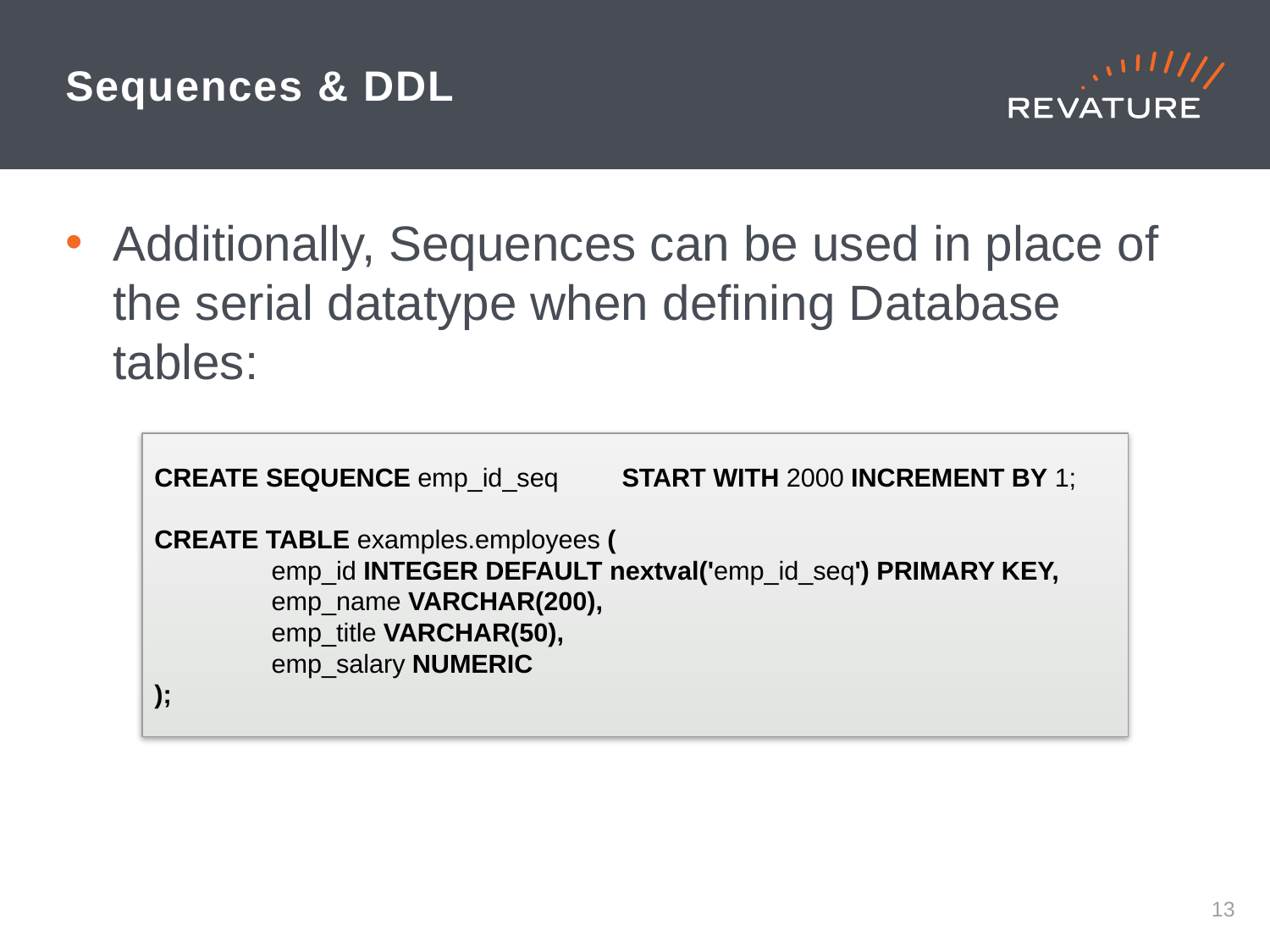

# Sequences & DDL
Additionally, Sequences can be used in place of the serial datatype when defining Database tables:
CREATE SEQUENCE emp_id_seq	START WITH 2000 INCREMENT BY 1;

CREATE TABLE examples.employees (
	emp_id INTEGER DEFAULT nextval('emp_id_seq') PRIMARY KEY,
	emp_name VARCHAR(200),
	emp_title VARCHAR(50),
	emp_salary NUMERIC
);
13